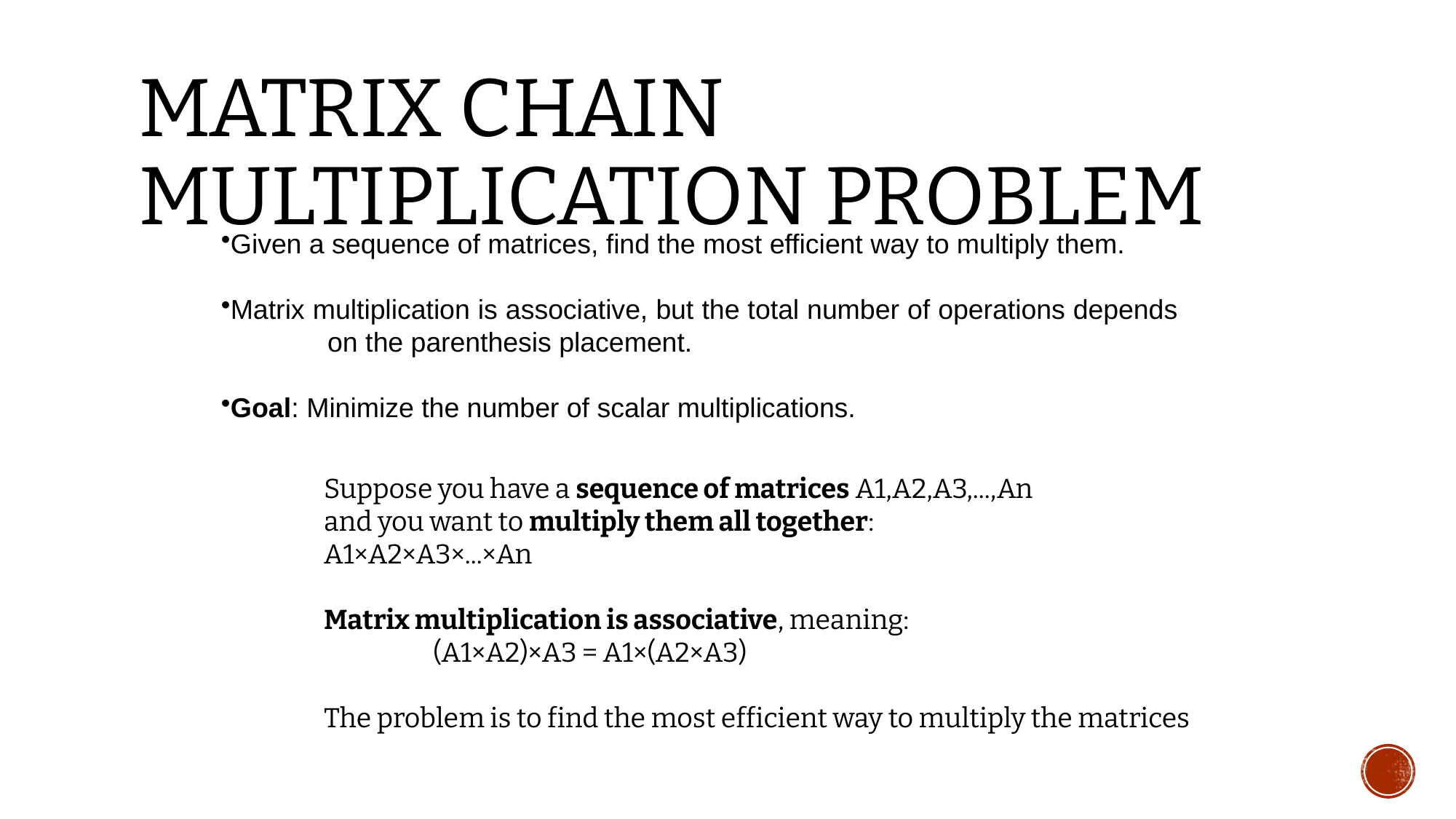

# Matrix Chain Multiplication Problem
Given a sequence of matrices, find the most efficient way to multiply them.

Matrix multiplication is associative, but the total number of operations depends                on the parenthesis placement.

Goal: Minimize the number of scalar multiplications.
Suppose you have a sequence of matrices A1,A2,A3,...,An
and you want to multiply them all together:
A1×A2×A3×...×An

Matrix multiplication is associative, meaning:
	(A1​×A2​)×A3 ​= A1​×(A2​×A3​)

The problem is to find the most efficient way to multiply the matrices